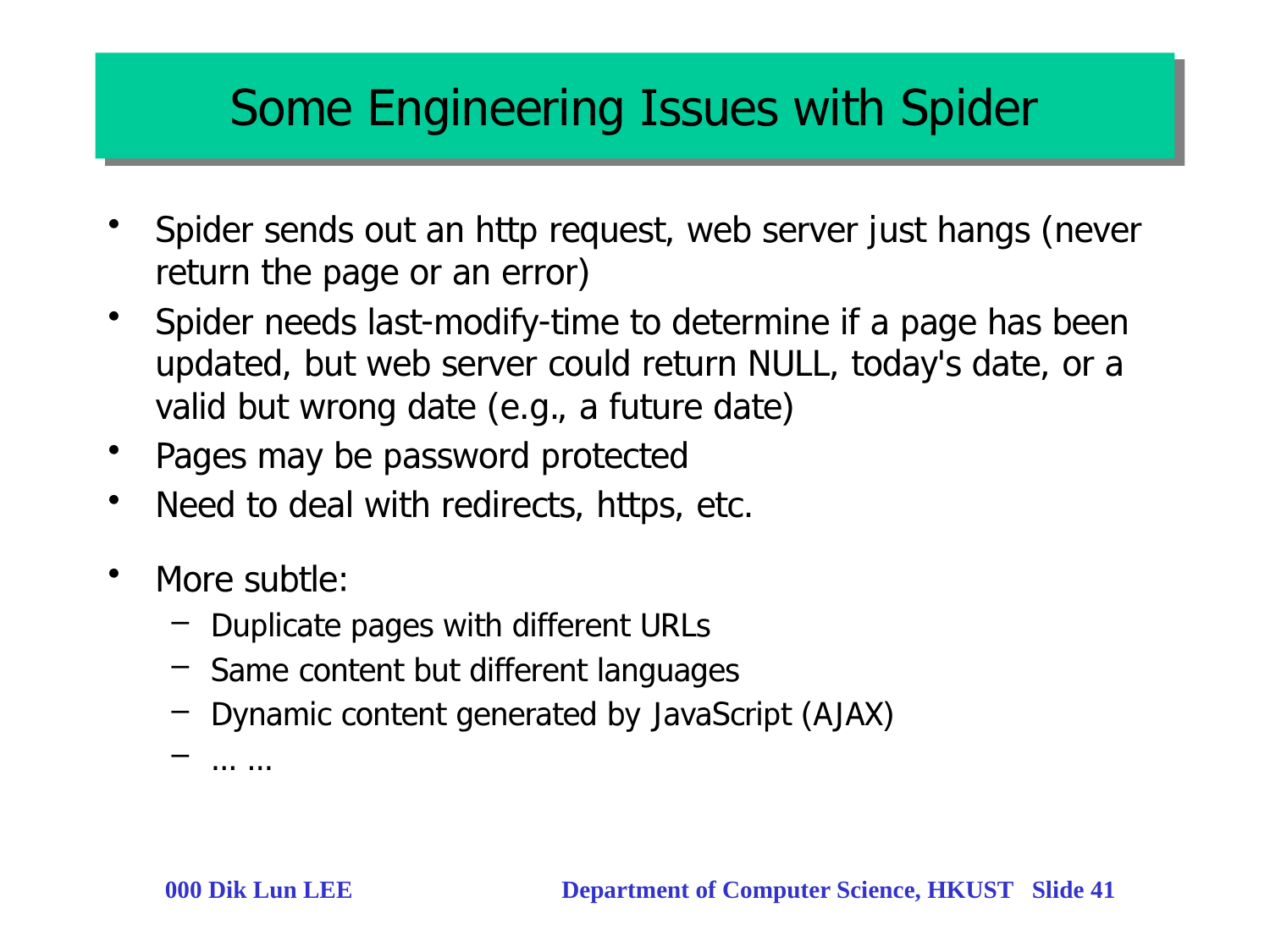

# Some Engineering Issues with Spider
Spider sends out an http request, web server just hangs (never return the page or an error)
Spider needs last-modify-time to determine if a page has been updated, but web server could return NULL, today's date, or a valid but wrong date (e.g., a future date)
Pages may be password protected
Need to deal with redirects, https, etc.

More subtle:
Duplicate pages with different URLs
Same content but different languages
Dynamic content generated by JavaScript (AJAX)
… …
000 Dik Lun LEE                                  Department of Computer Science, HKUST   Slide 41